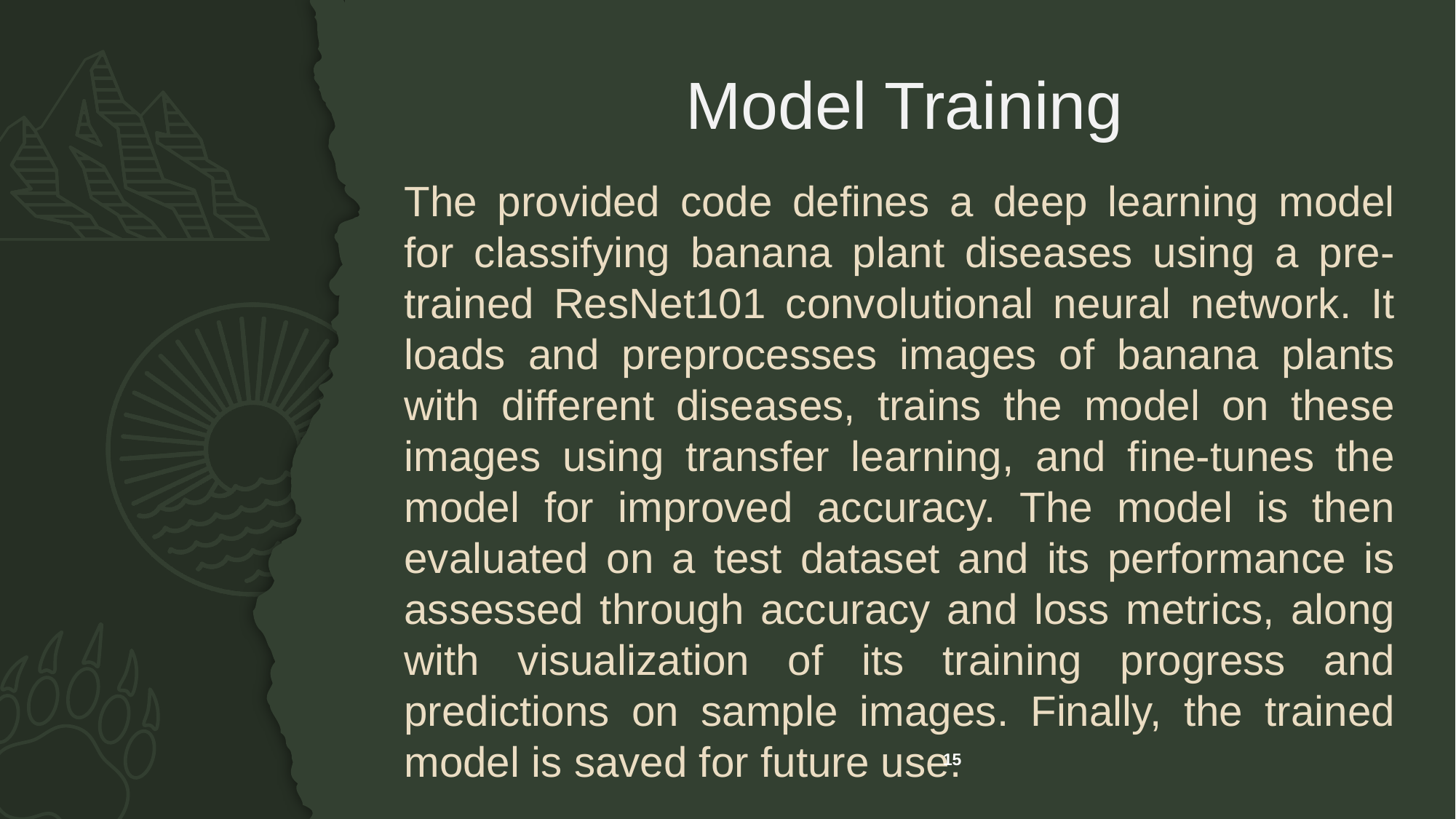

# Model Training
The provided code defines a deep learning model for classifying banana plant diseases using a pre-trained ResNet101 convolutional neural network. It loads and preprocesses images of banana plants with different diseases, trains the model on these images using transfer learning, and fine-tunes the model for improved accuracy. The model is then evaluated on a test dataset and its performance is assessed through accuracy and loss metrics, along with visualization of its training progress and predictions on sample images. Finally, the trained model is saved for future use.
15